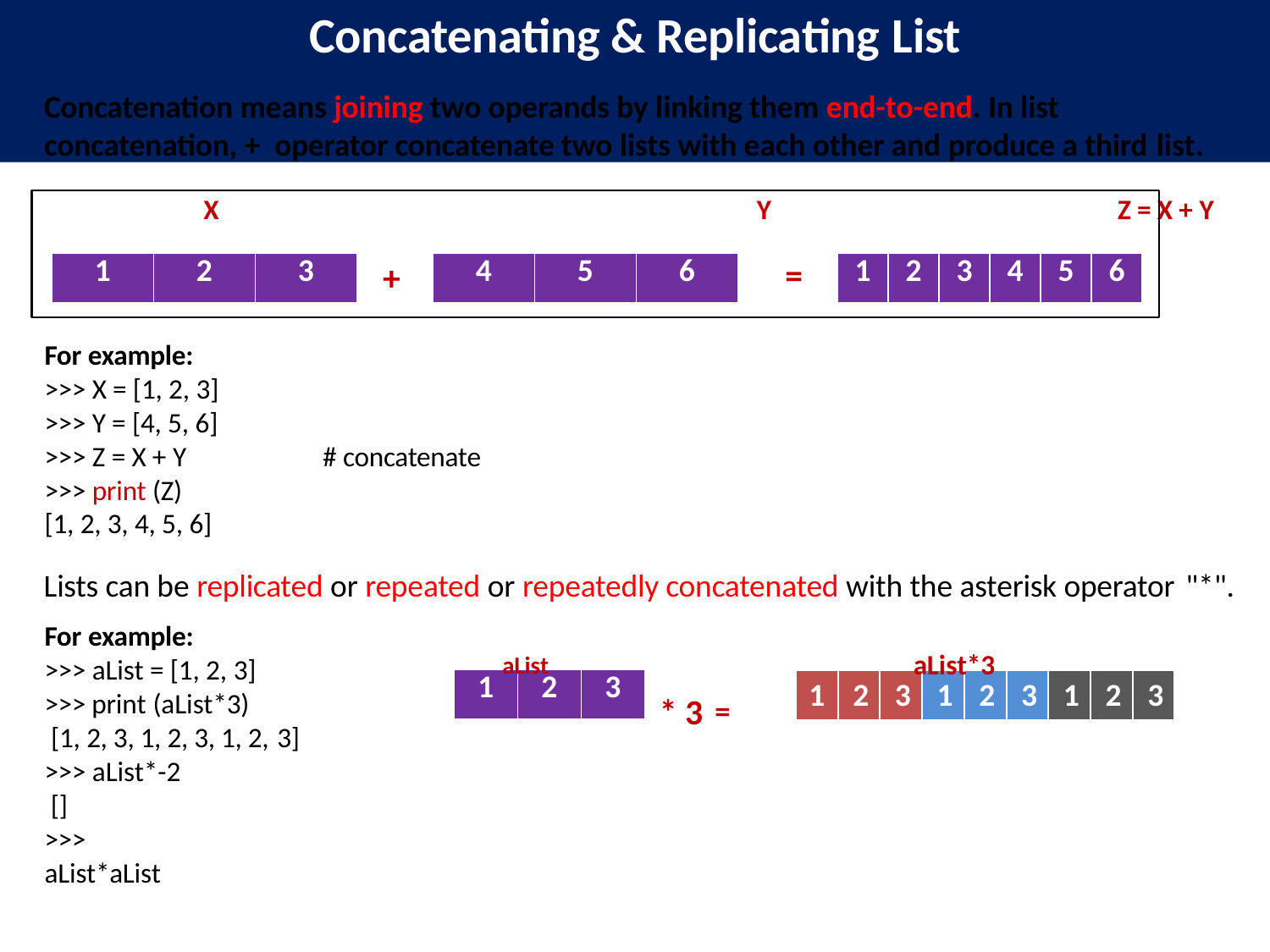

# Concatenating & Replicating List
Concatenation means joining two operands by linking them end-to-end. In list concatenation, +  operator concatenate two lists with each other and produce a third list.

X	Y	Z = X + Y

=
| 1 | 2 | 3 |
| --- | --- | --- |
| 4 | 5 | 6 |
| --- | --- | --- |
| 1 | 2 | 3 | 4 | 5 | 6 |
| --- | --- | --- | --- | --- | --- |
+
For example:
>>> X = [1, 2, 3]
>>> Y = [4, 5, 6]
>>> Z = X + Y
>>> print (Z)  [1, 2, 3, 4, 5, 6]
# concatenate
Lists can be replicated or repeated or repeatedly concatenated with the asterisk operator "*".
For example:
>>> aList = [1, 2, 3]
>>> print (aList*3)
[1, 2, 3, 1, 2, 3, 1, 2, 3]
>>> aList*-2  []
>>> aList*aList

aList	aList*3
| 1 | 2 | 3 |
| --- | --- | --- |

* 3 =

1	2	3	1	2	3	1	2	3